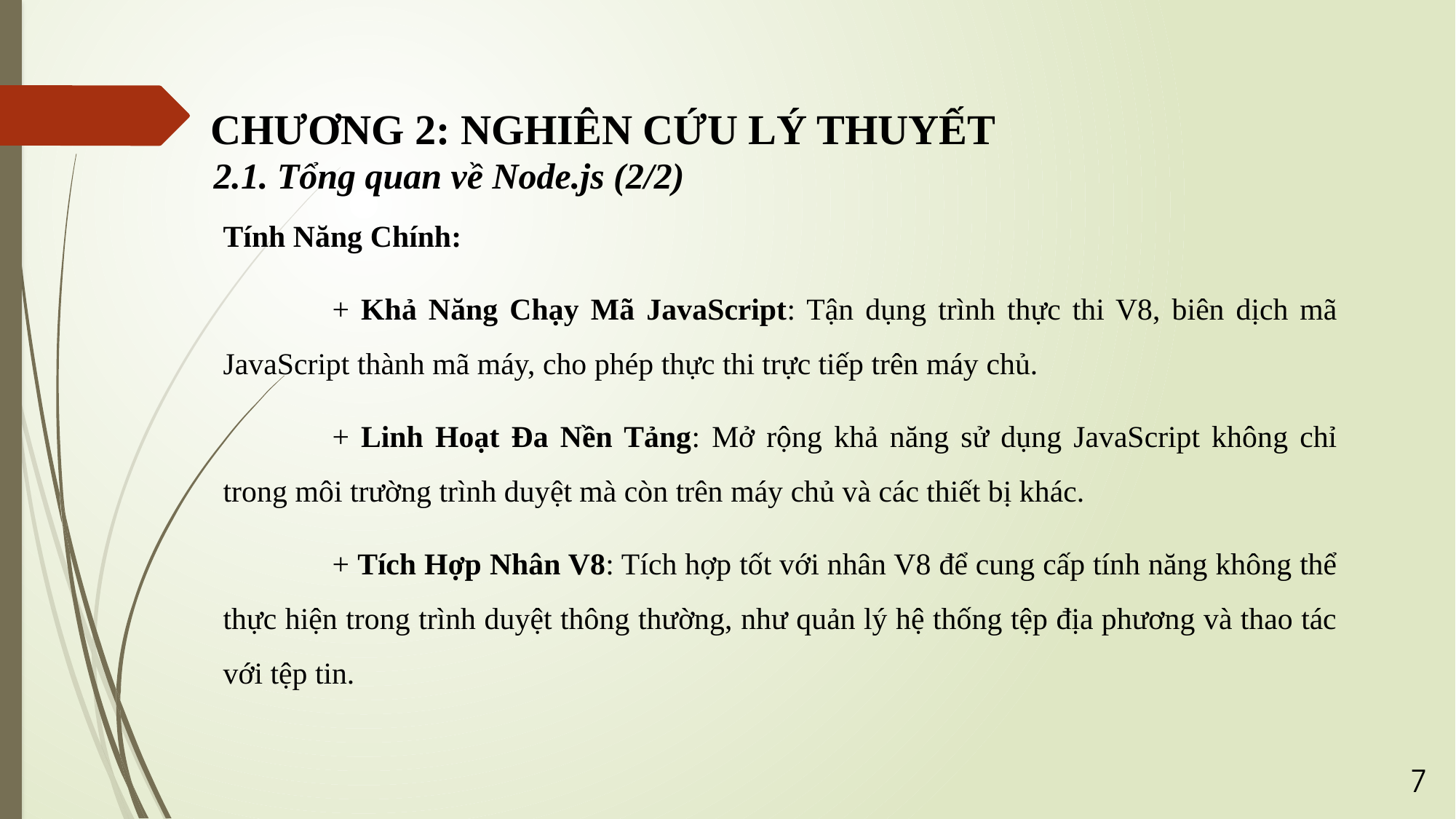

CHƯƠNG 2: NGHIÊN CỨU LÝ THUYẾT
2.1. Tổng quan về Node.js (2/2)
Tính Năng Chính:
	+ Khả Năng Chạy Mã JavaScript: Tận dụng trình thực thi V8, biên dịch mã JavaScript thành mã máy, cho phép thực thi trực tiếp trên máy chủ.
	+ Linh Hoạt Đa Nền Tảng: Mở rộng khả năng sử dụng JavaScript không chỉ trong môi trường trình duyệt mà còn trên máy chủ và các thiết bị khác.
	+ Tích Hợp Nhân V8: Tích hợp tốt với nhân V8 để cung cấp tính năng không thể thực hiện trong trình duyệt thông thường, như quản lý hệ thống tệp địa phương và thao tác với tệp tin.
7